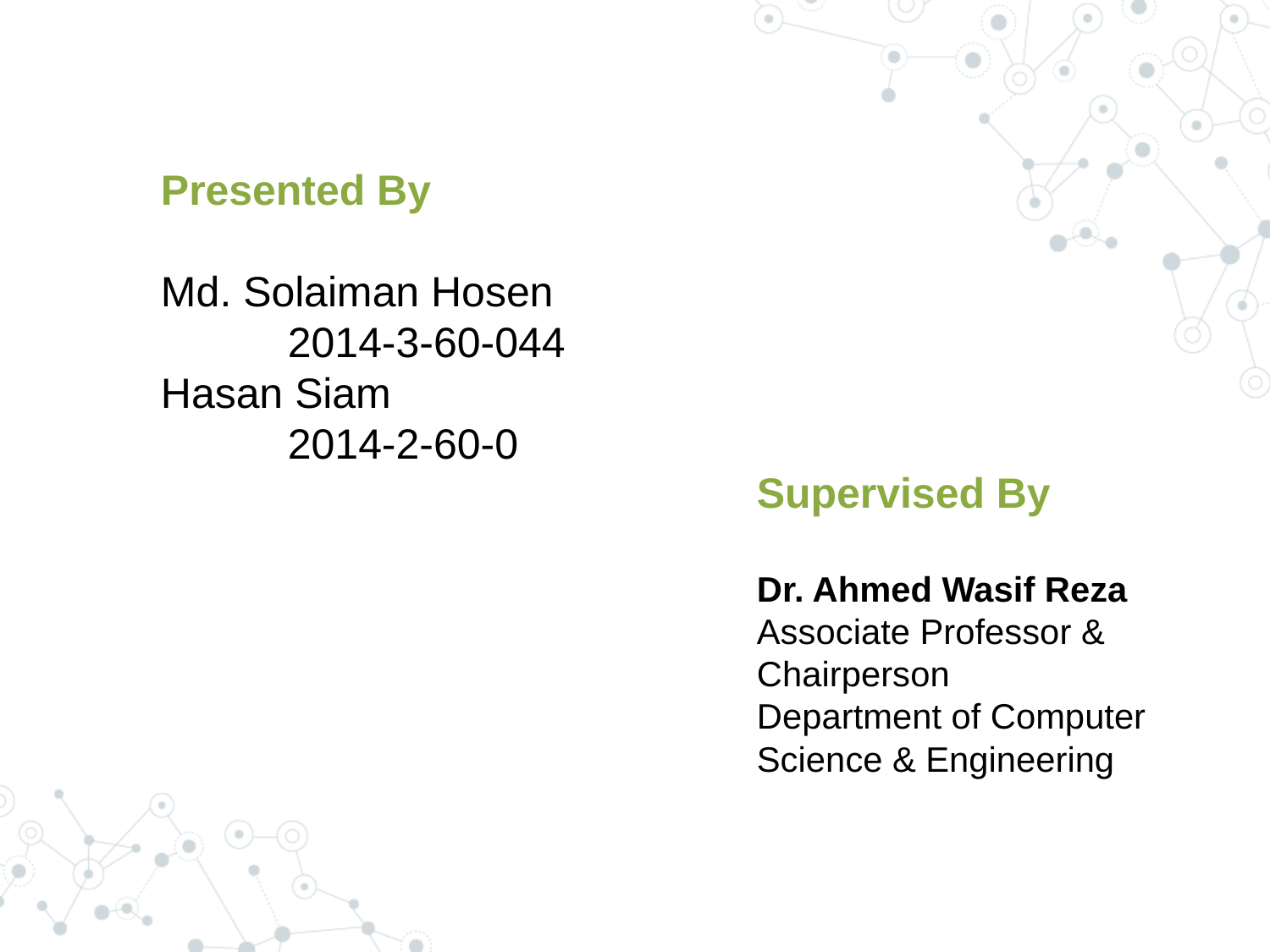

Presented By
Md. Solaiman Hosen
	2014-3-60-044
Hasan Siam
	2014-2-60-0

Supervised By

Dr. Ahmed Wasif Reza
Associate Professor & Chairperson
Department of Computer Science & Engineering